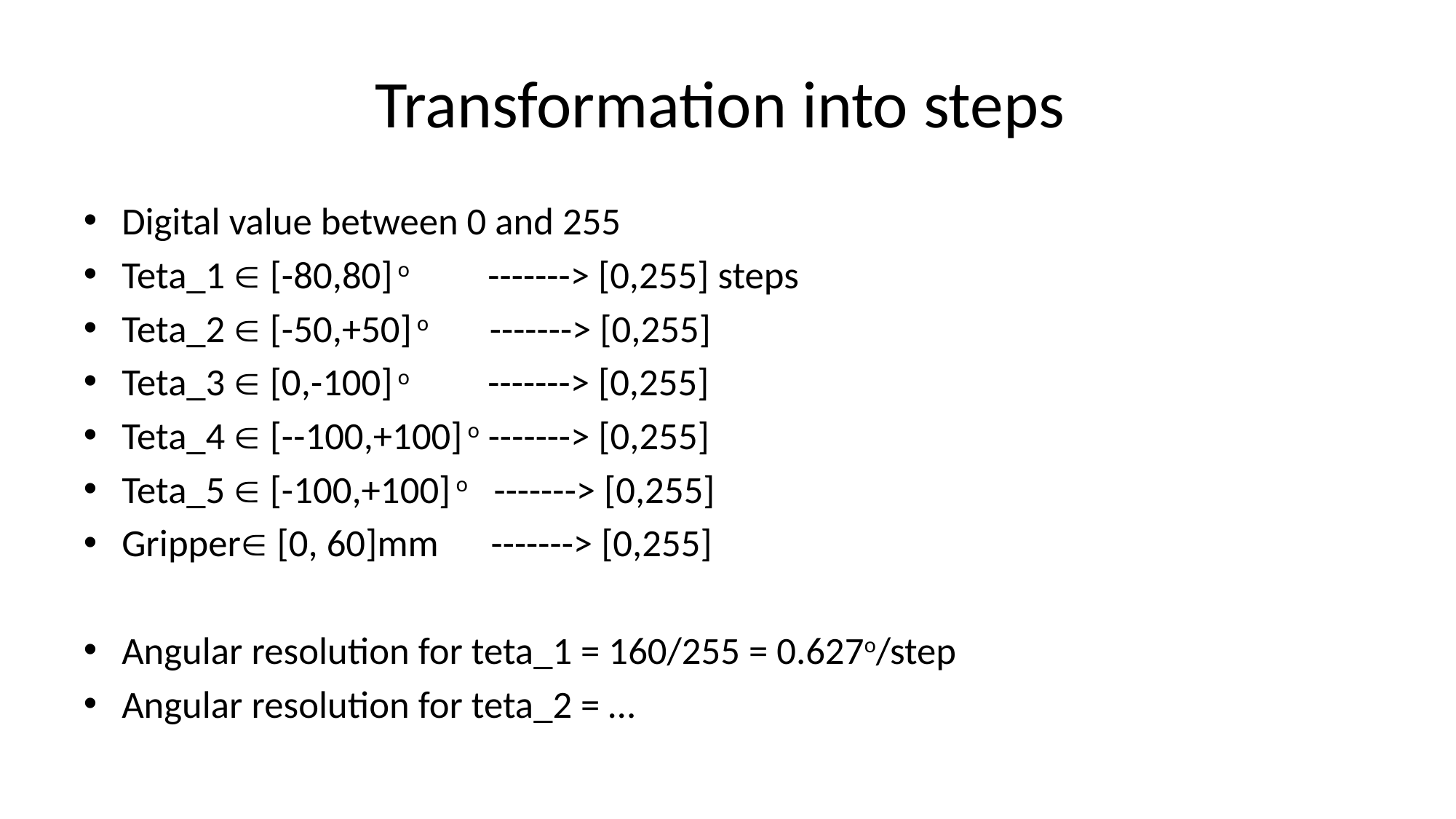

# Transformation into steps
Digital value between 0 and 255
Teta_1 ∈ [-80,80] o         -------> [0,255] steps
Teta_2 ∈ [-50,+50] o       -------> [0,255]
Teta_3 ∈ [0,-100] o         -------> [0,255]
Teta_4 ∈ [--100,+100] o -------> [0,255]
Teta_5 ∈ [-100,+100] o   -------> [0,255]
Gripper∈ [0, 60]mm      -------> [0,255]

Angular resolution for teta_1 = 160/255 = 0.627o/step
Angular resolution for teta_2 = …